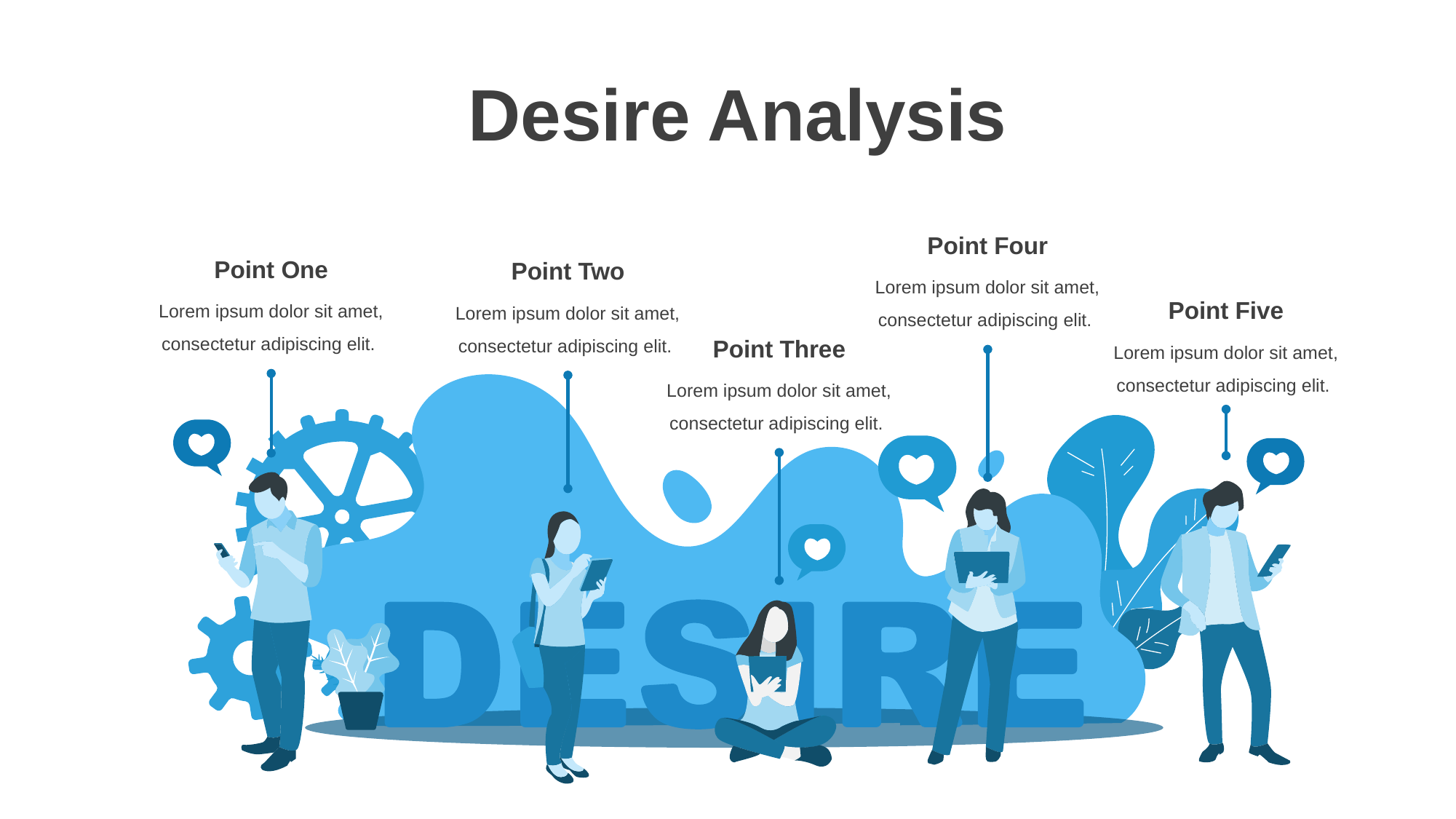

# Desire Analysis
Point Four
Point One
Point Two
Lorem ipsum dolor sit amet, consectetur adipiscing elit.
Lorem ipsum dolor sit amet, consectetur adipiscing elit.
Lorem ipsum dolor sit amet, consectetur adipiscing elit.
Point Five
Lorem ipsum dolor sit amet, consectetur adipiscing elit.
Point Three
Lorem ipsum dolor sit amet, consectetur adipiscing elit.